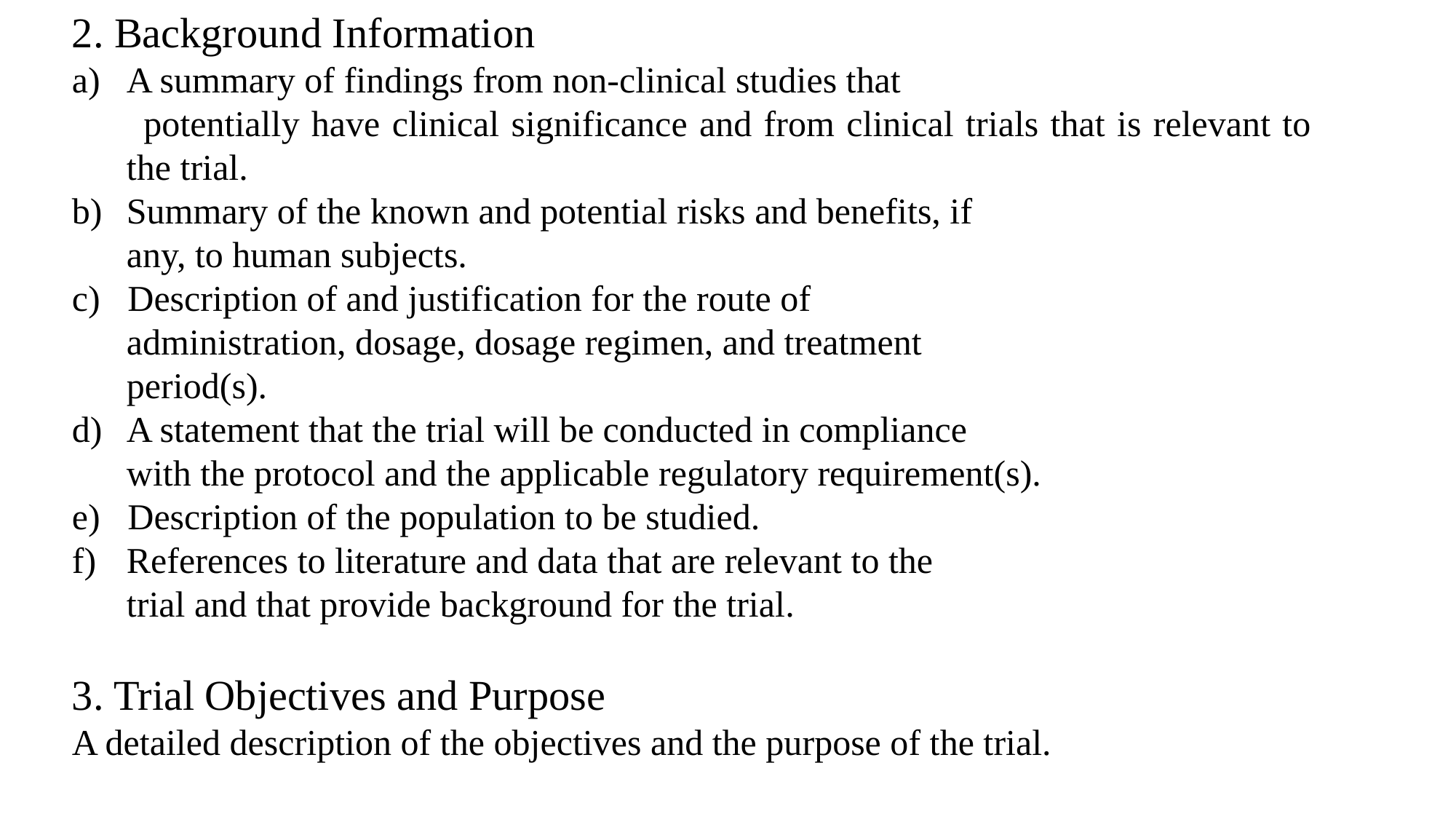

2. Background Information
A summary of findings from non-clinical studies that
      potentially have clinical significance and from clinical trials that is relevant to the trial.
Summary of the known and potential risks and benefits, if
      any, to human subjects.
c)   Description of and justification for the route of
      administration, dosage, dosage regimen, and treatment
      period(s).
A statement that the trial will be conducted in compliance
      with the protocol and the applicable regulatory requirement(s).
e)   Description of the population to be studied.
References to literature and data that are relevant to the
      trial and that provide background for the trial.

3. Trial Objectives and Purpose
A detailed description of the objectives and the purpose of the trial.